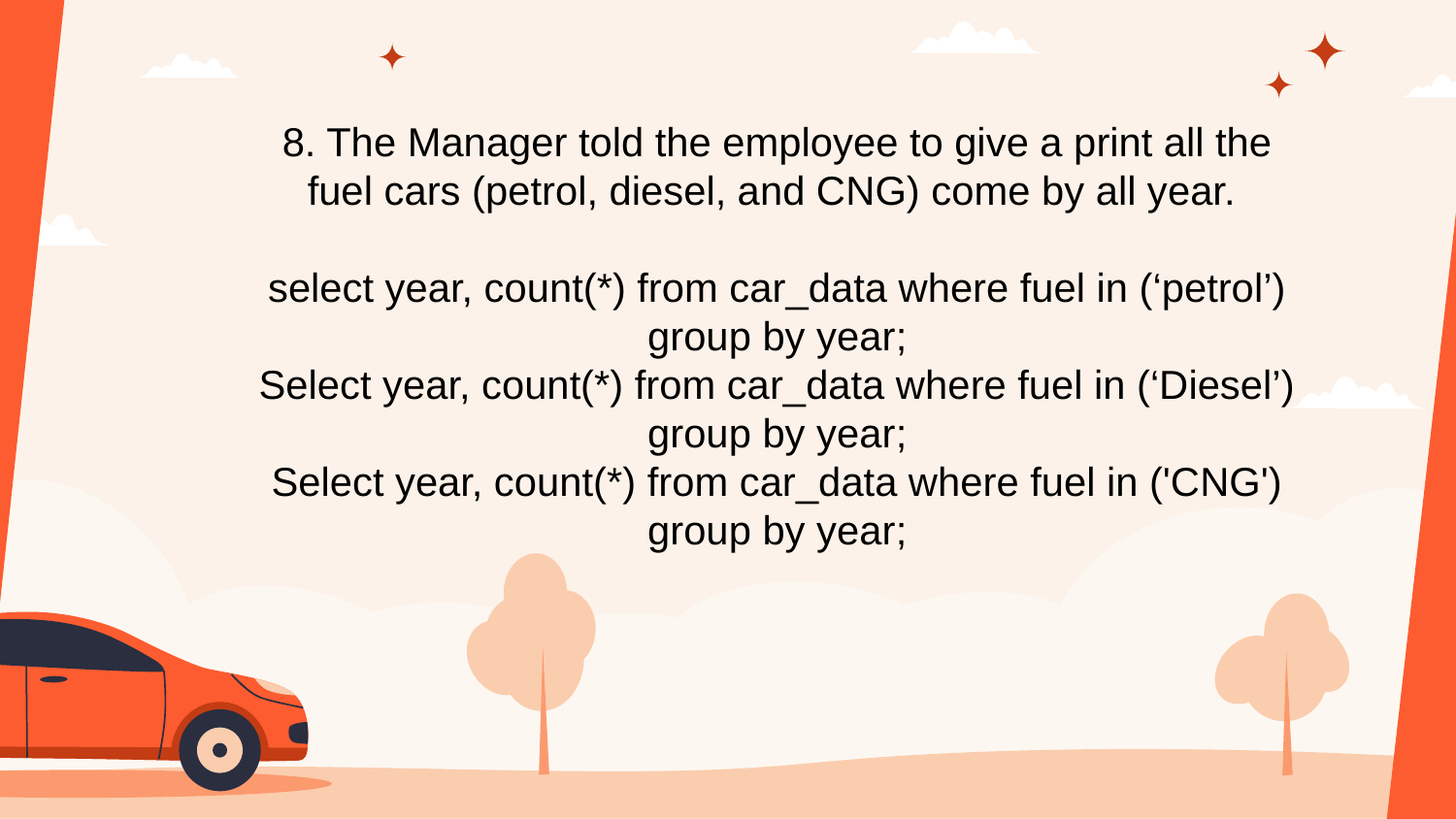

8. The Manager told the employee to give a print all the fuel cars (petrol, diesel, and CNG) come by all year.

select year, count(*) from car_data where fuel in (‘petrol’) group by year;
Select year, count(*) from car_data where fuel in (‘Diesel’) group by year;
Select year, count(*) from car_data where fuel in ('CNG') group by year;